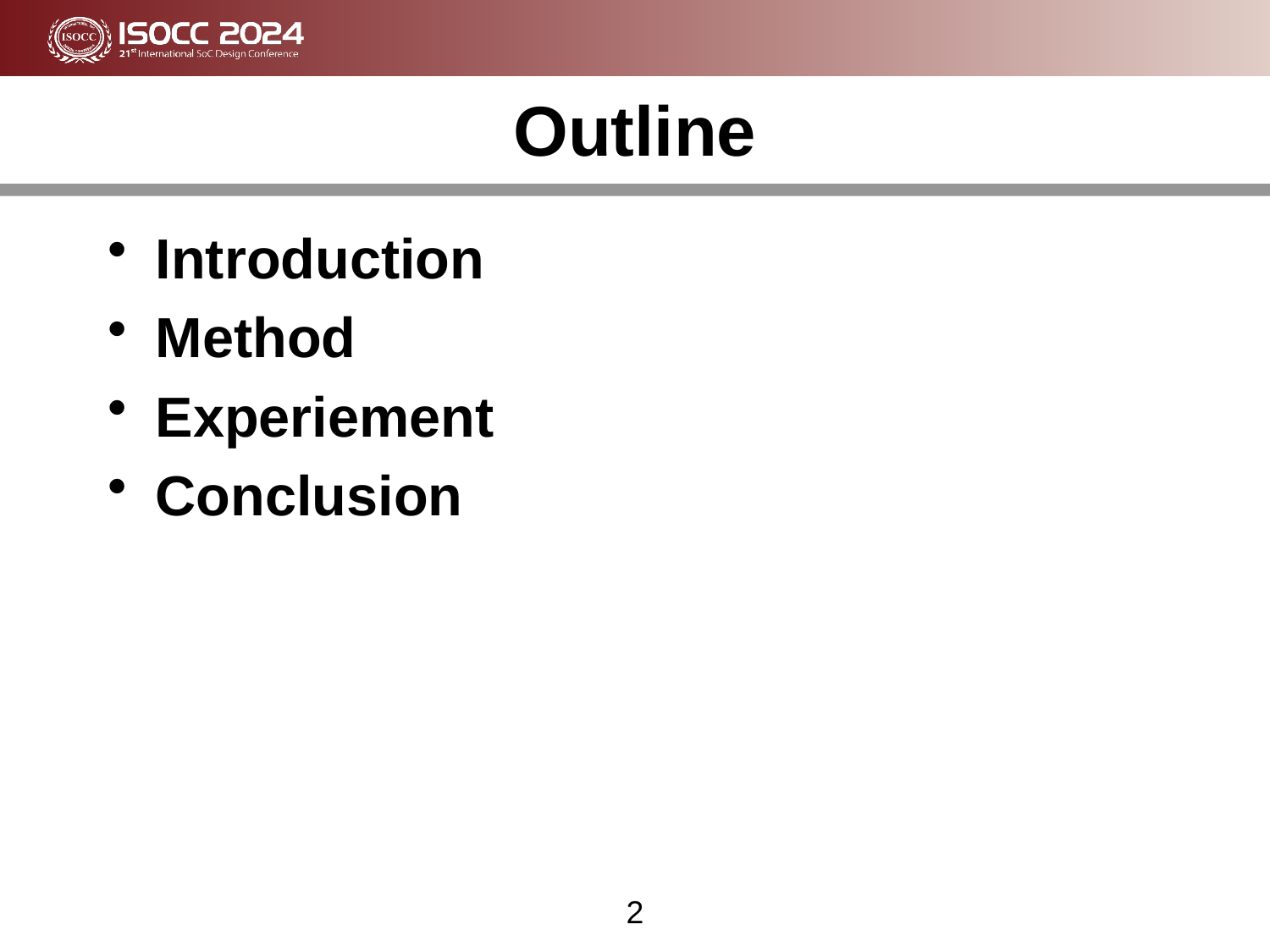

# Outline
Introduction
Method
Experiement
Conclusion
2